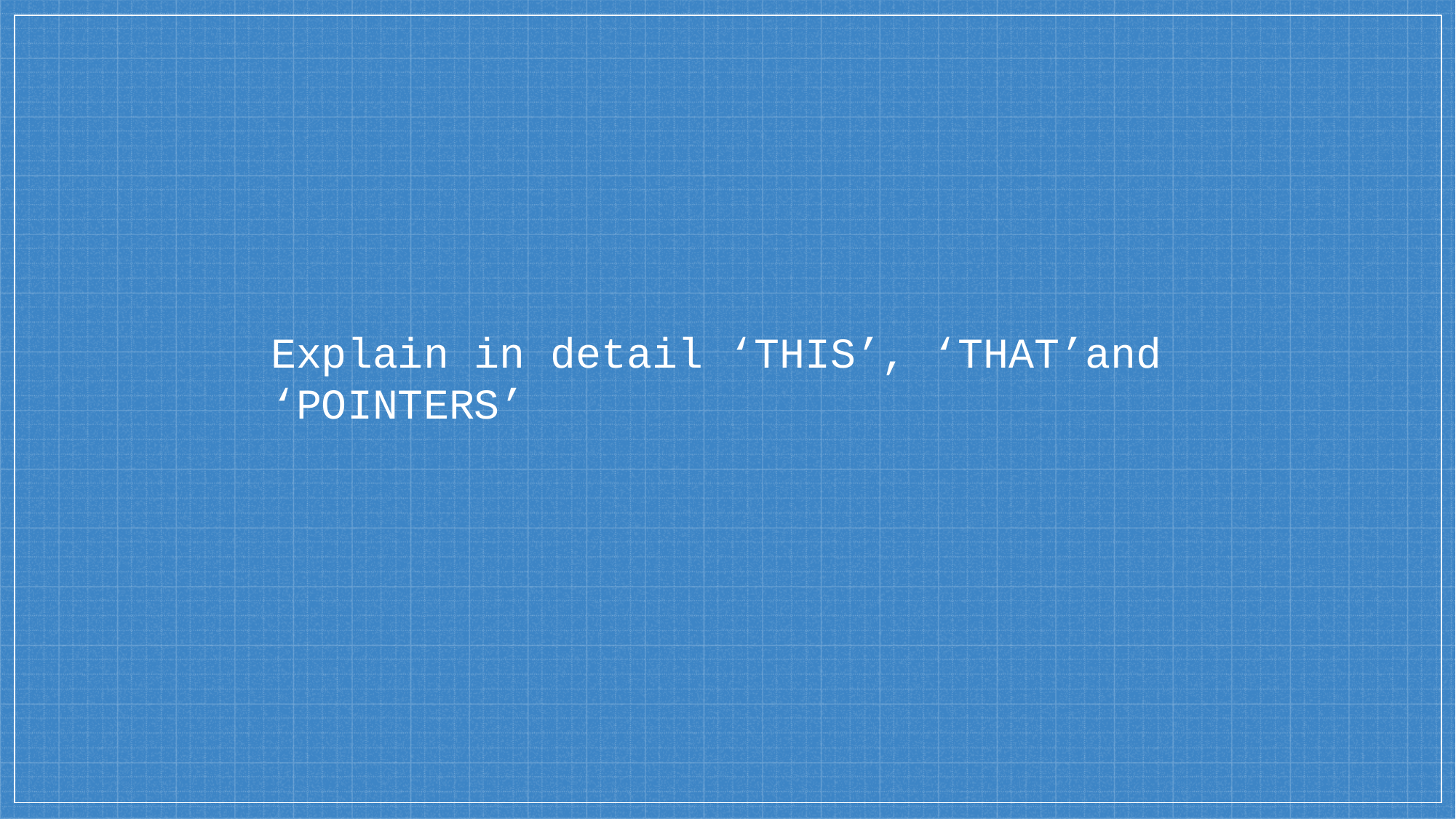

# Explain in detail ‘THIS’, ‘THAT’and ‘POINTERS’